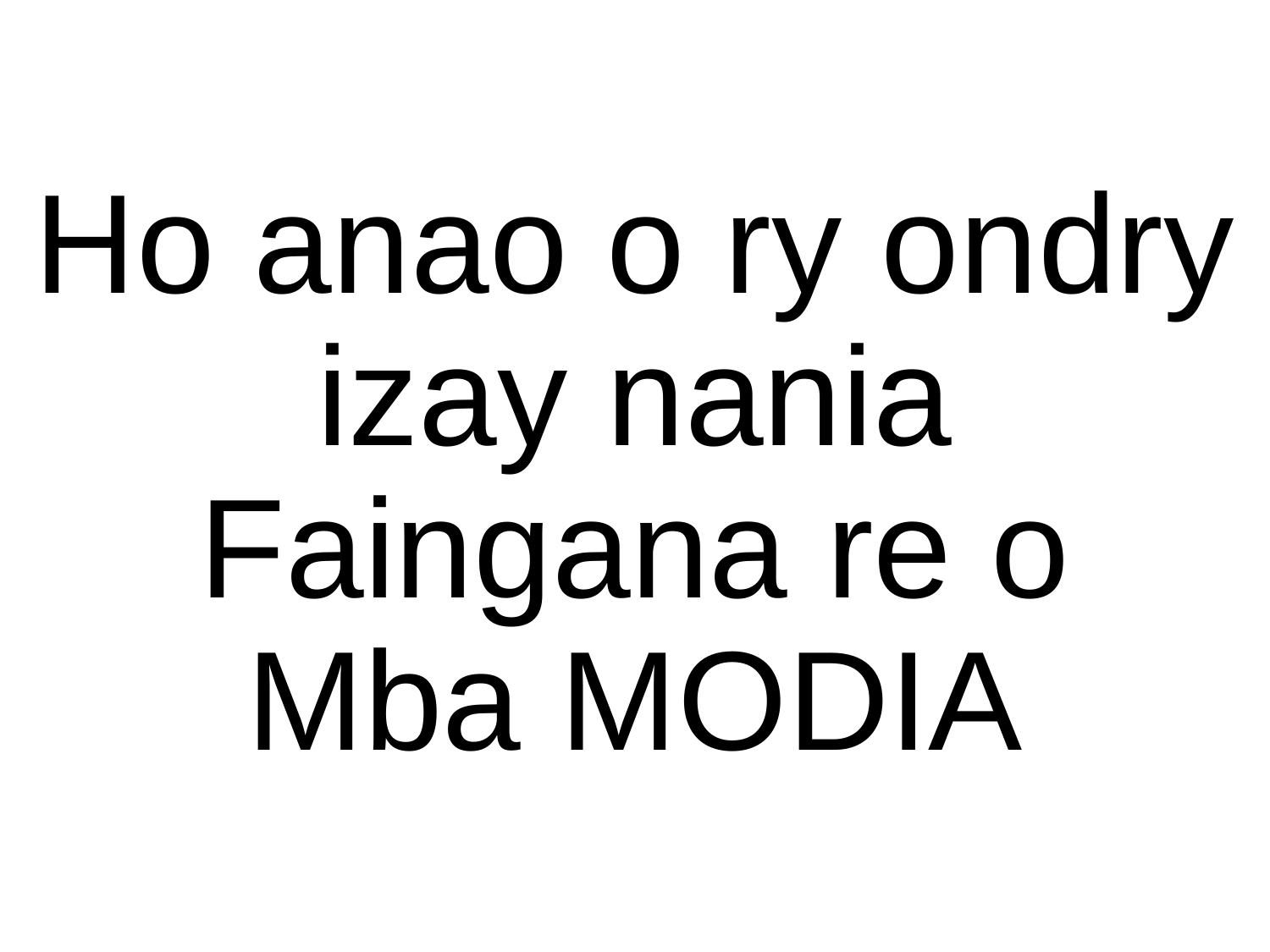

# Ho anao o ry ondry izay nania Faingana re o Mba MODIA